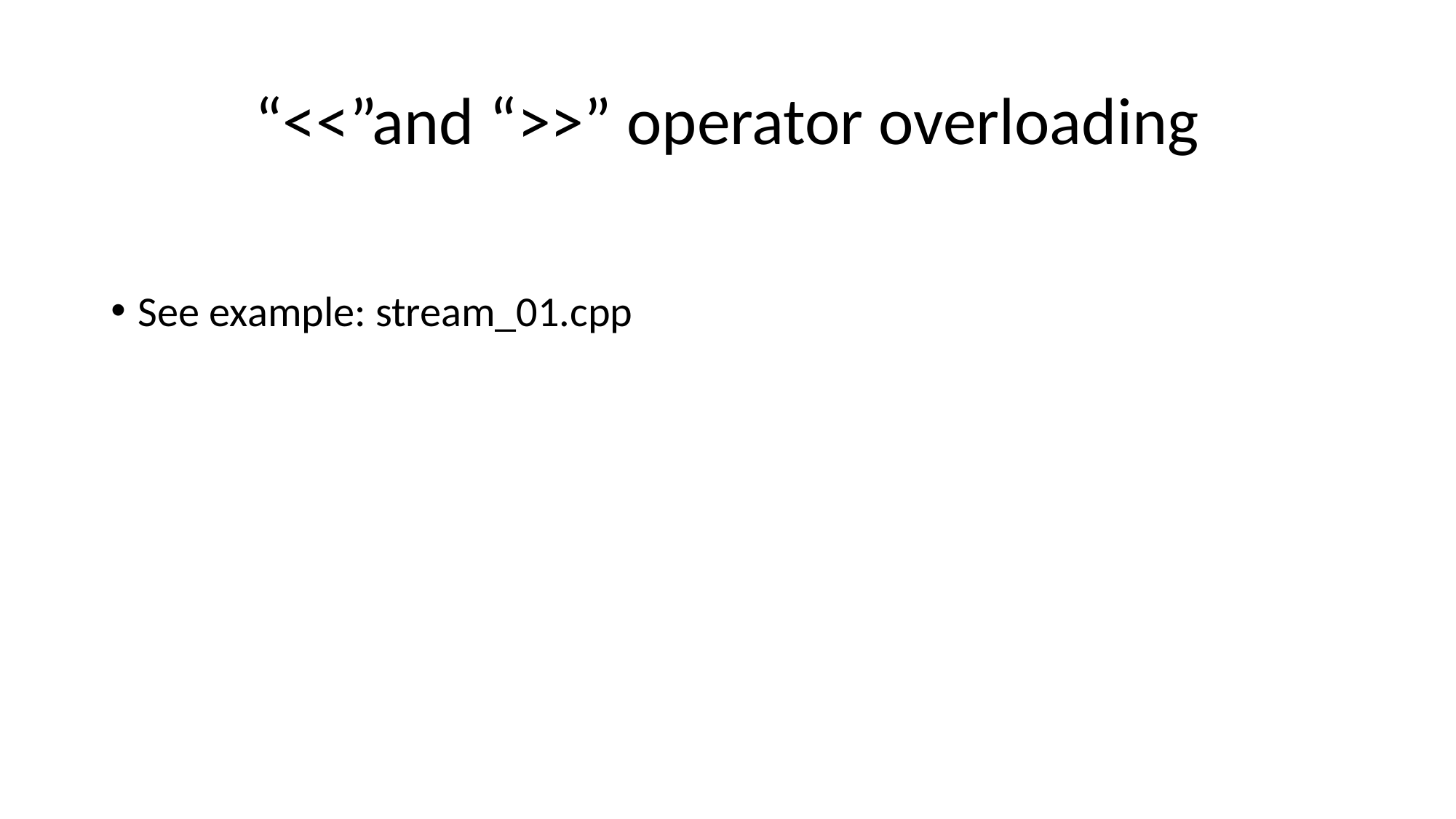

# “<<”and “>>” operator overloading

See example: stream_01.cpp